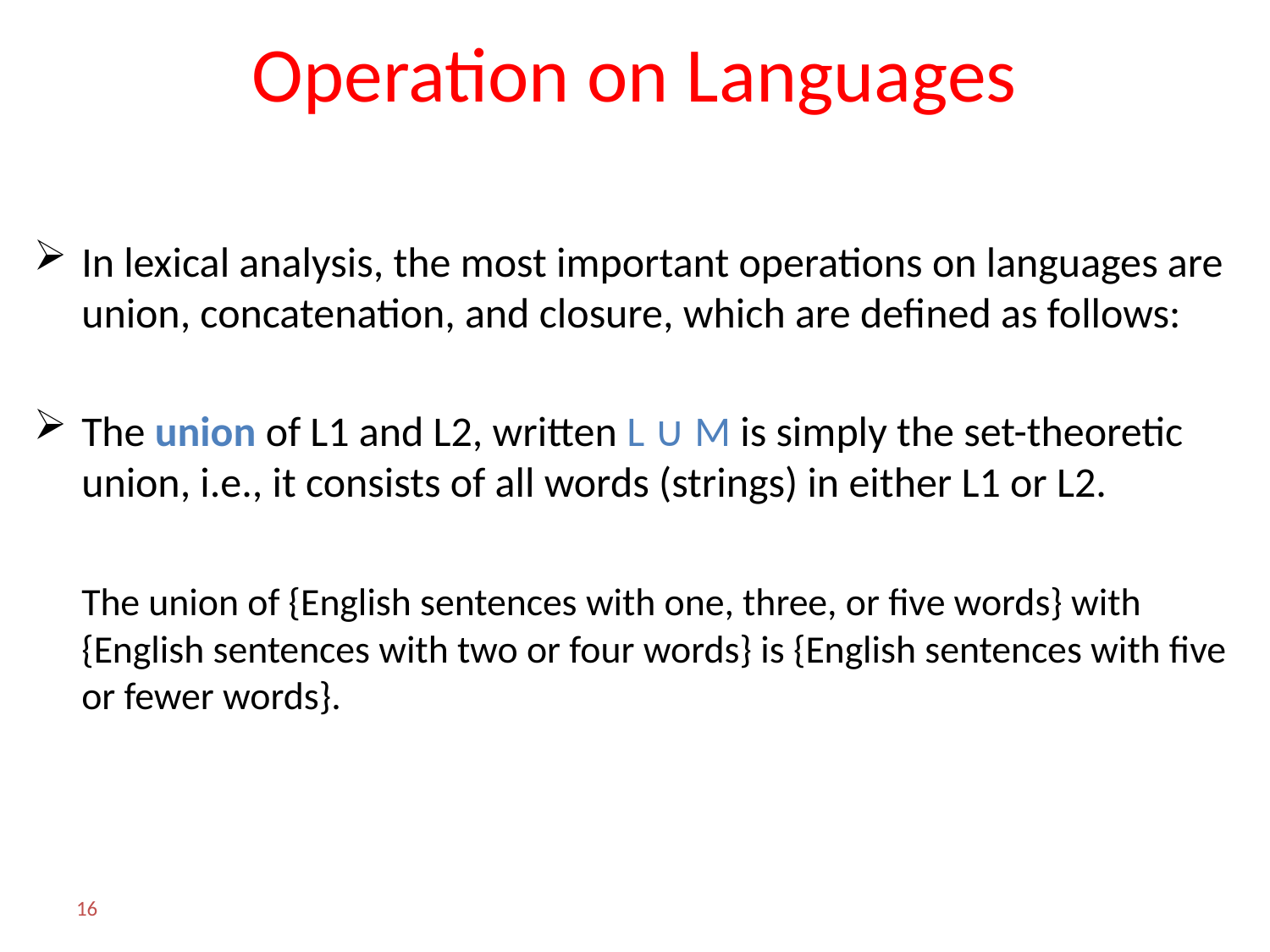

# Operation on Languages

In lexical analysis, the most important operations on languages are union, concatenation, and closure, which are defined as follows:

The union of L1 and L2, written L ∪ M is simply the set-theoretic union, i.e., it consists of all words (strings) in either L1 or L2.

	The union of {English sentences with one, three, or five words} with {English sentences with two or four words} is {English sentences with five or fewer words}.
16